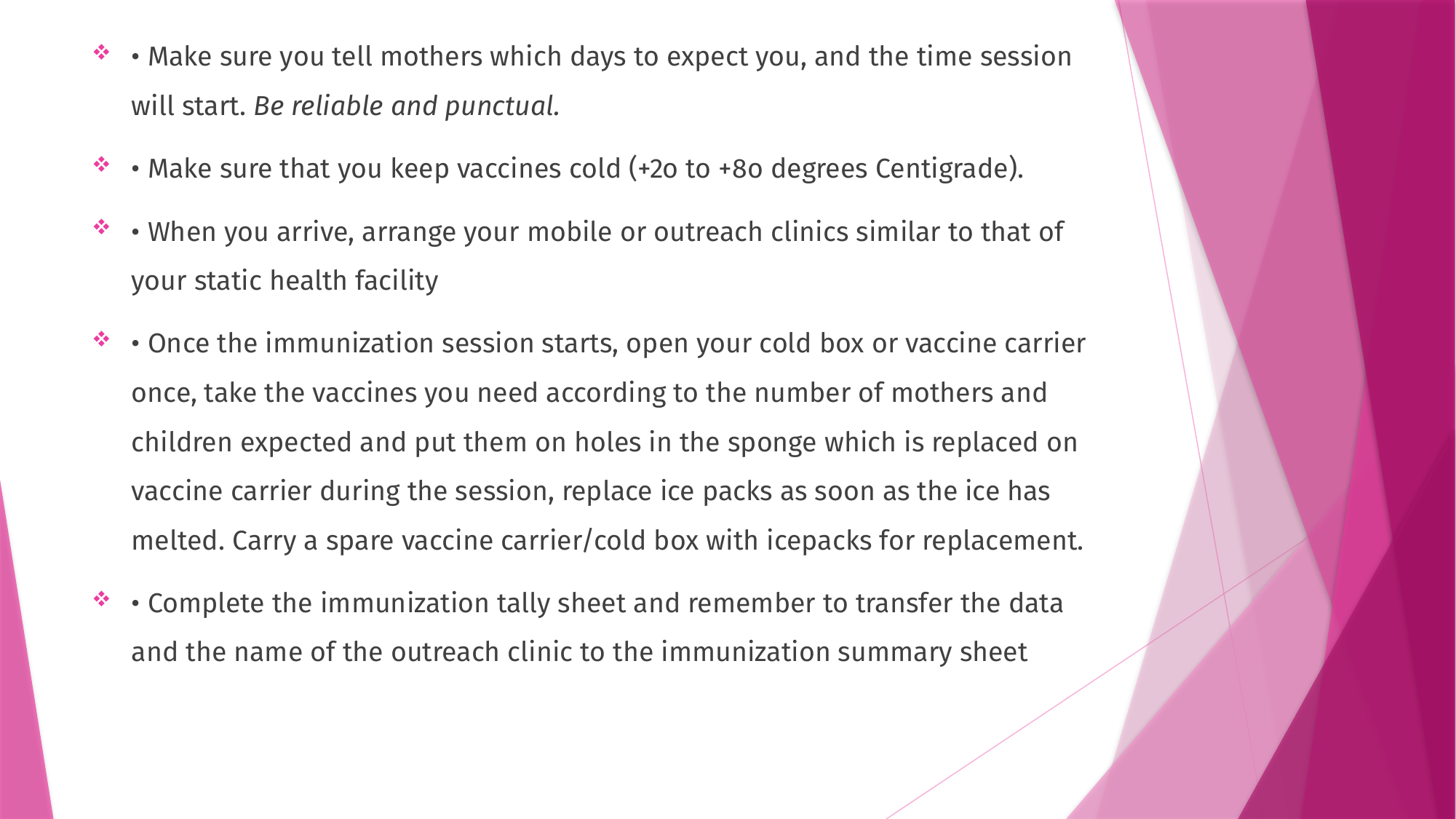

• Make sure you tell mothers which days to expect you, and the time session will start. Be reliable and punctual.
• Make sure that you keep vaccines cold (+2o to +8o degrees Centigrade).
• When you arrive, arrange your mobile or outreach clinics similar to that of your static health facility
• Once the immunization session starts, open your cold box or vaccine carrier once, take the vaccines you need according to the number of mothers and children expected and put them on holes in the sponge which is replaced on vaccine carrier during the session, replace ice packs as soon as the ice has melted. Carry a spare vaccine carrier/cold box with icepacks for replacement.
• Complete the immunization tally sheet and remember to transfer the data and the name of the outreach clinic to the immunization summary sheet